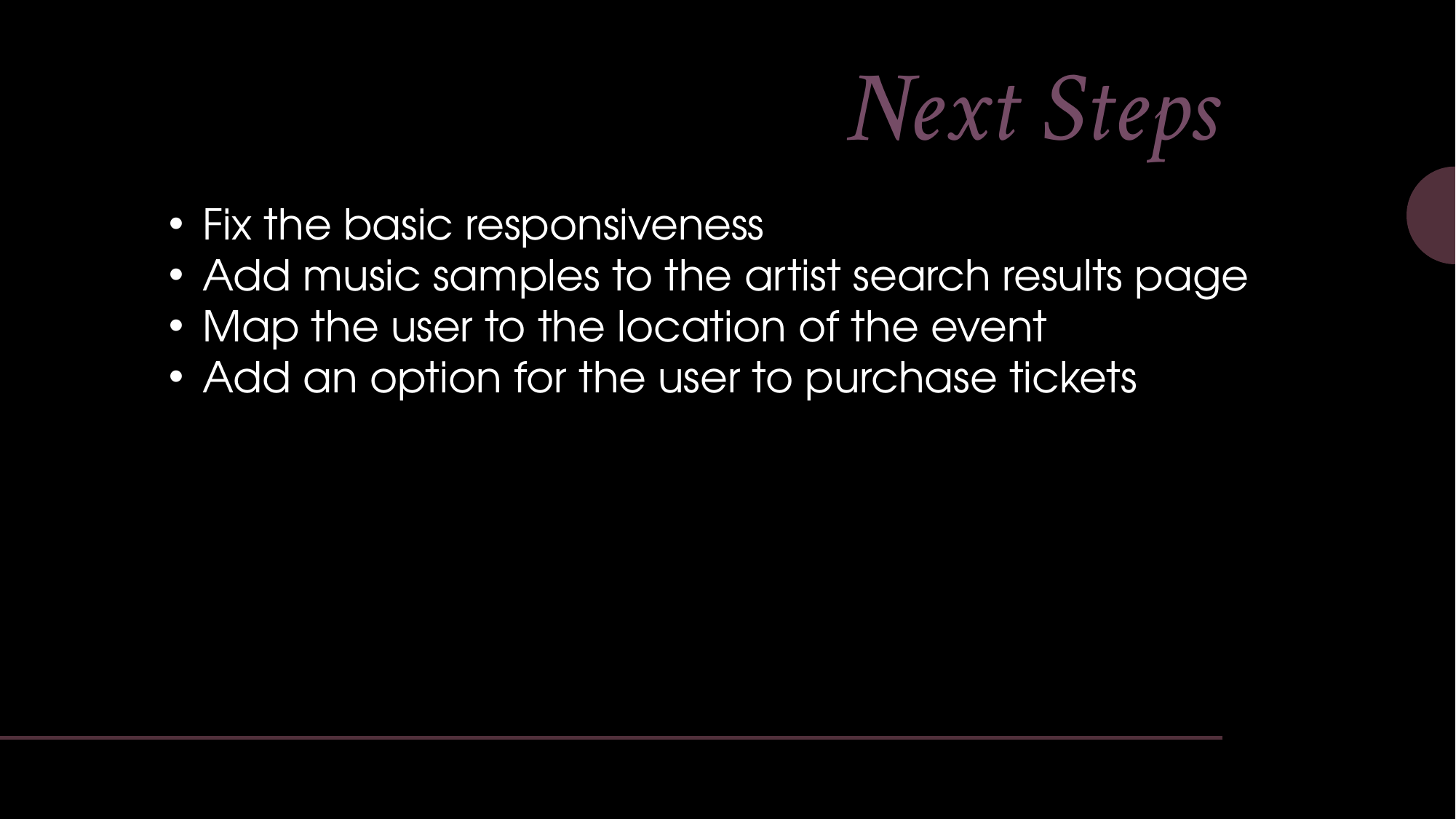

Next Steps
Fix the basic responsiveness
Add music samples to the artist search results page
Map the user to the location of the event
Add an option for the user to purchase tickets